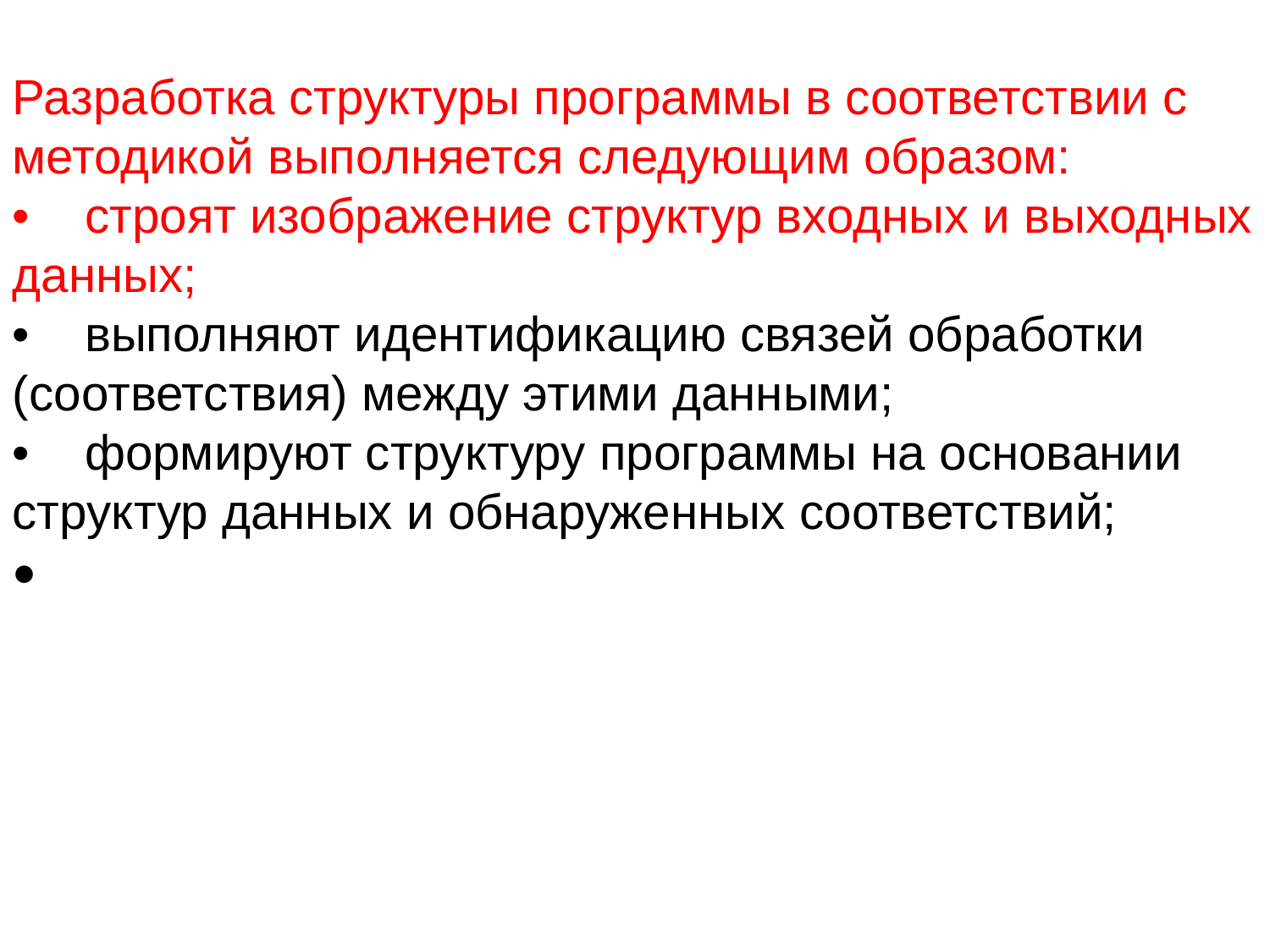

Разработка структуры программы в соответствии с методикой выполняется следующим образом:
•    строят изображение структур входных и выходных данных;
•    выполняют идентификацию связей обработки (соответствия) между этими данными;
•    формируют структуру программы на основании структур данных и обнаруженных соответствий;
•